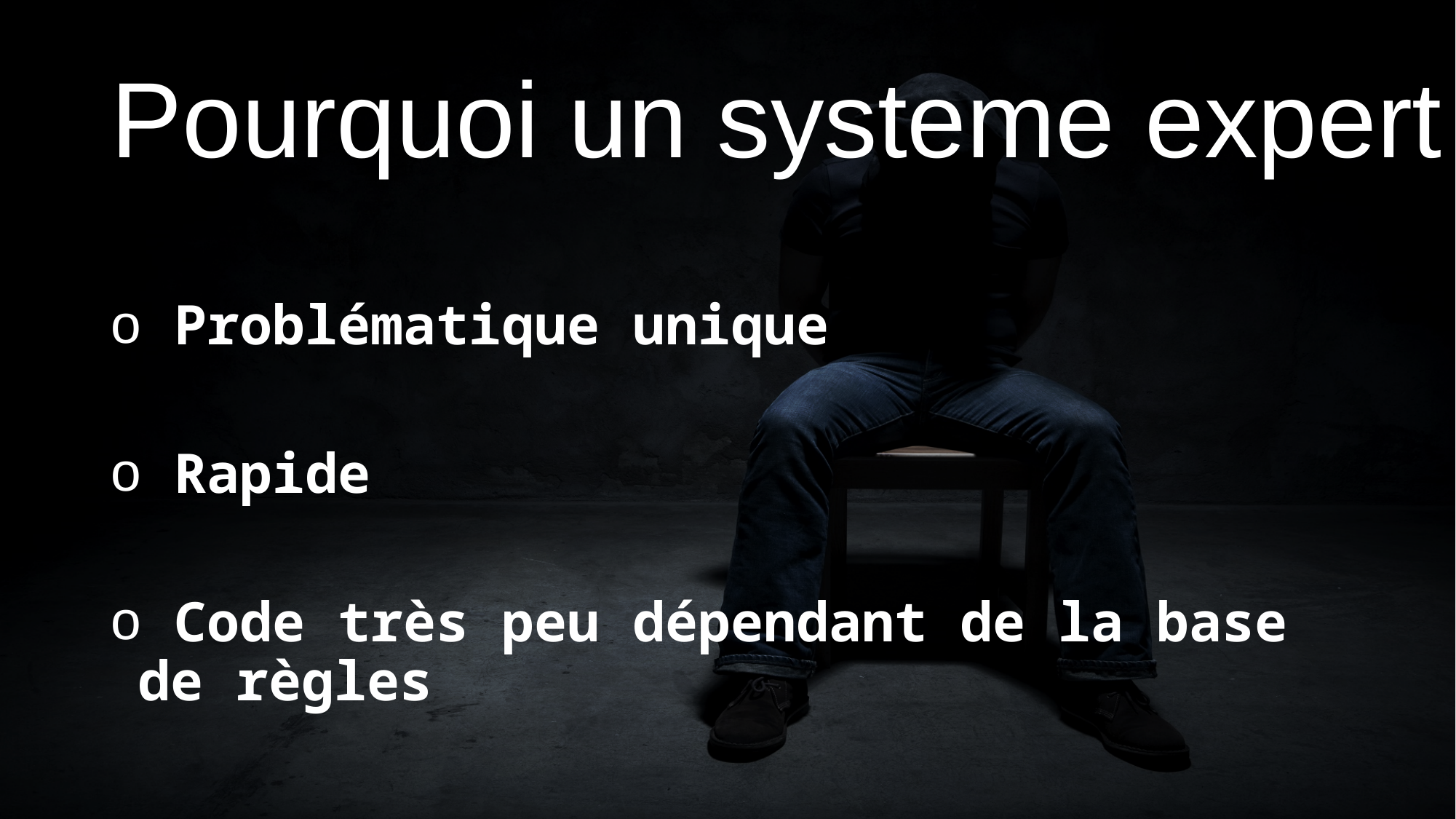

Pourquoi un systeme expert
 Problématique unique

 Rapide

 Code très peu dépendant de la base de règles